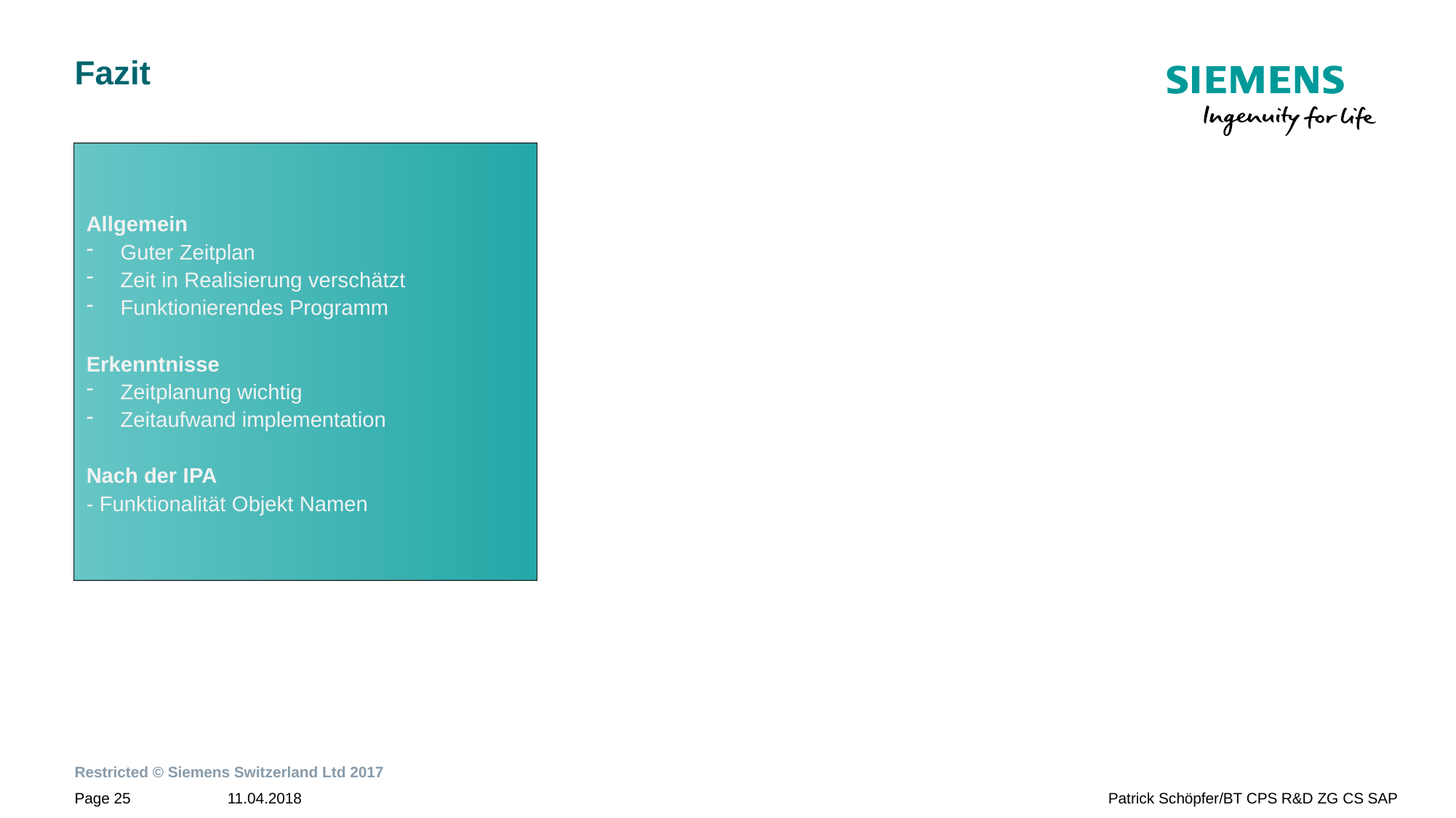

# Fazit
Allgemein
Guter Zeitplan
Zeit in Realisierung verschätzt
Funktionierendes Programm

Erkenntnisse
Zeitplanung wichtig
Zeitaufwand implementation

Nach der IPA
- Funktionalität Objekt Namen